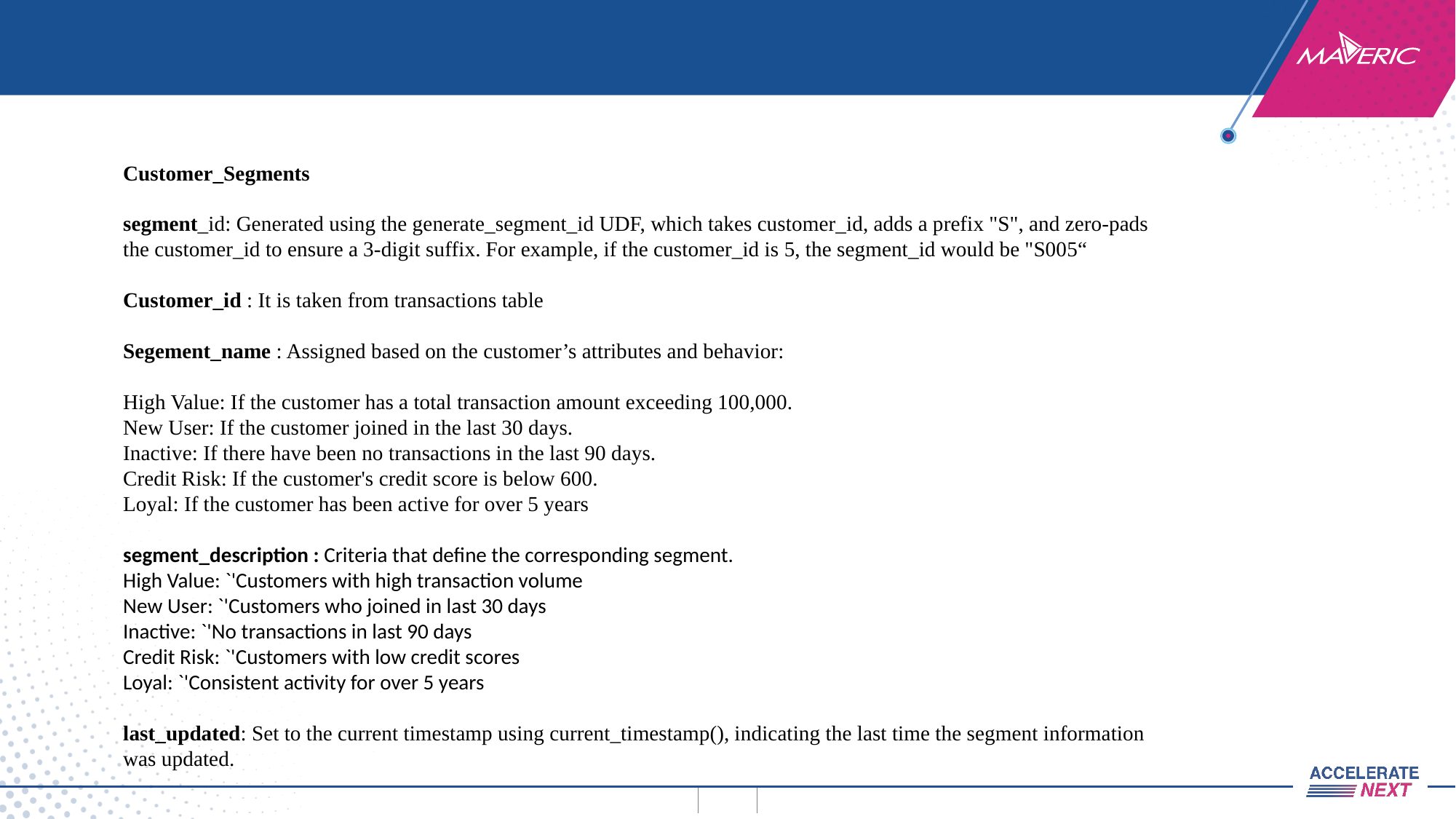

#
Customer_Segments

segment_id: Generated using the generate_segment_id UDF, which takes customer_id, adds a prefix "S", and zero-pads the customer_id to ensure a 3-digit suffix. For example, if the customer_id is 5, the segment_id would be "S005“

Customer_id : It is taken from transactions table

Segement_name : Assigned based on the customer’s attributes and behavior:

High Value: If the customer has a total transaction amount exceeding 100,000.
New User: If the customer joined in the last 30 days.
Inactive: If there have been no transactions in the last 90 days.
Credit Risk: If the customer's credit score is below 600.
Loyal: If the customer has been active for over 5 years

segment_description : Criteria that define the corresponding segment.
High Value: `'Customers with high transaction volume
New User: `'Customers who joined in last 30 days
Inactive: `'No transactions in last 90 days
Credit Risk: `'Customers with low credit scores
Loyal: `'Consistent activity for over 5 years

last_updated: Set to the current timestamp using current_timestamp(), indicating the last time the segment information was updated.